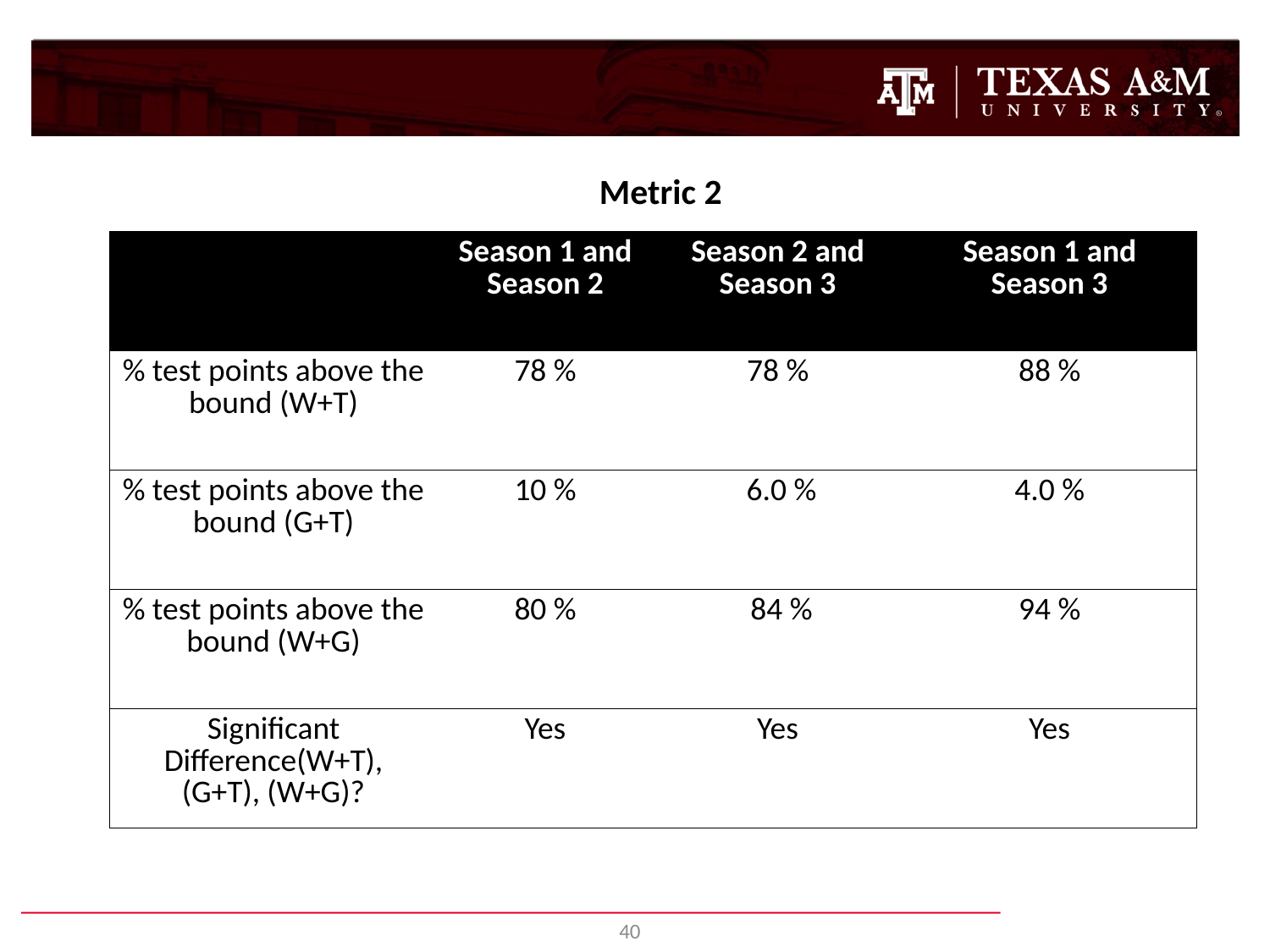

Metric 2
|  | Season 1 and Season 2 | Season 2 and Season 3 | Season 1 and Season 3 |
| --- | --- | --- | --- |
| % test points above the bound (W+T) | 78 % | 78 % | 88 % |
| % test points above the bound (G+T) | 10 % | 6.0 % | 4.0 % |
| % test points above the bound (W+G) | 80 % | 84 % | 94 % |
| Significant Difference(W+T), (G+T), (W+G)? | Yes | Yes | Yes |
40